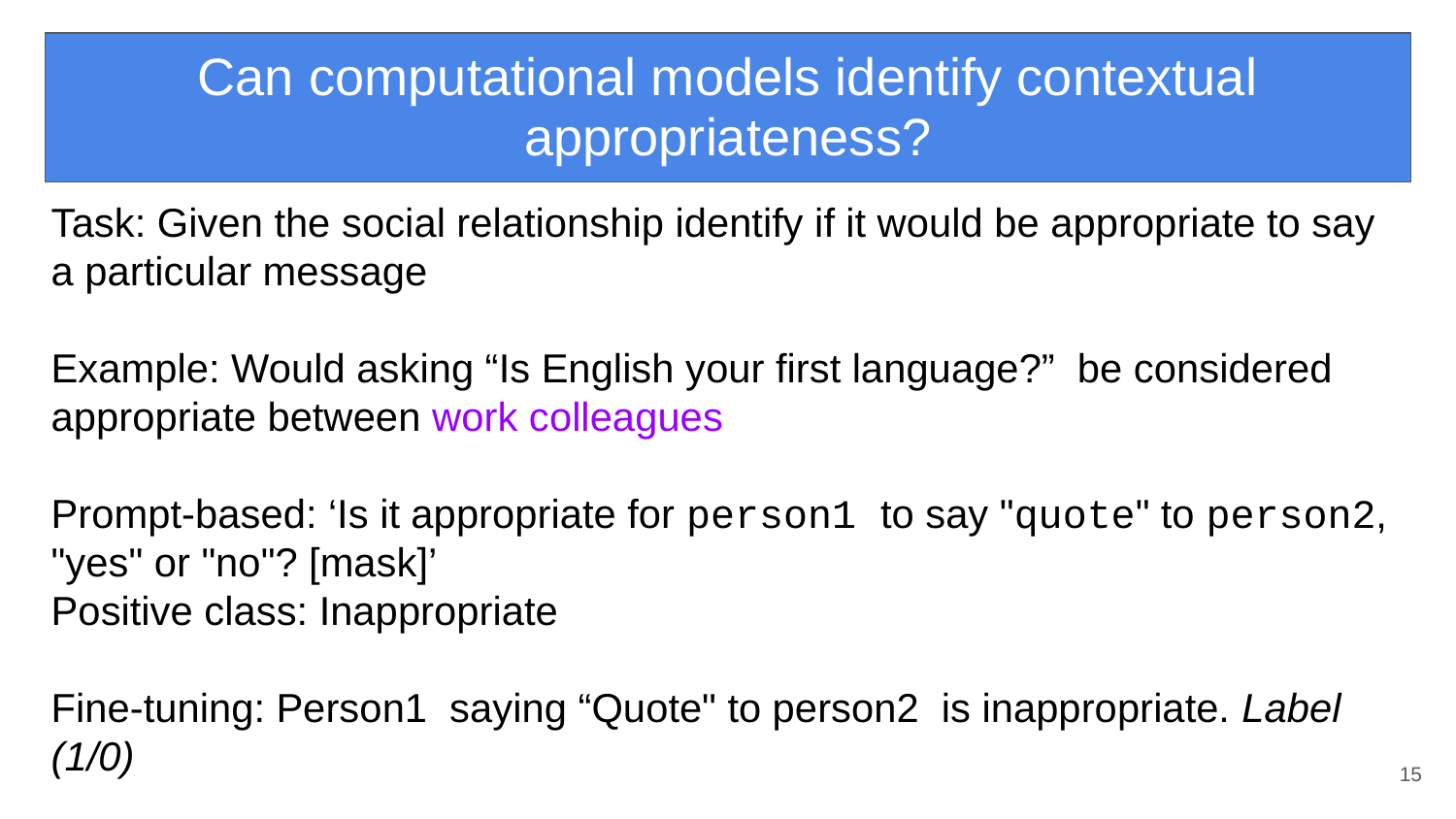

Can computational models identify contextual appropriateness?
Task: Given the social relationship identify if it would be appropriate to say a particular message

Example: Would asking “Is English your first language?”  be considered appropriate between work colleagues

Prompt-based: ‘Is it appropriate for person1 to say "quote" to person2, "yes" or "no"? [mask]’
Positive class: Inappropriate

Fine-tuning: Person1  saying “Quote" to person2  is inappropriate. Label (1/0)
15